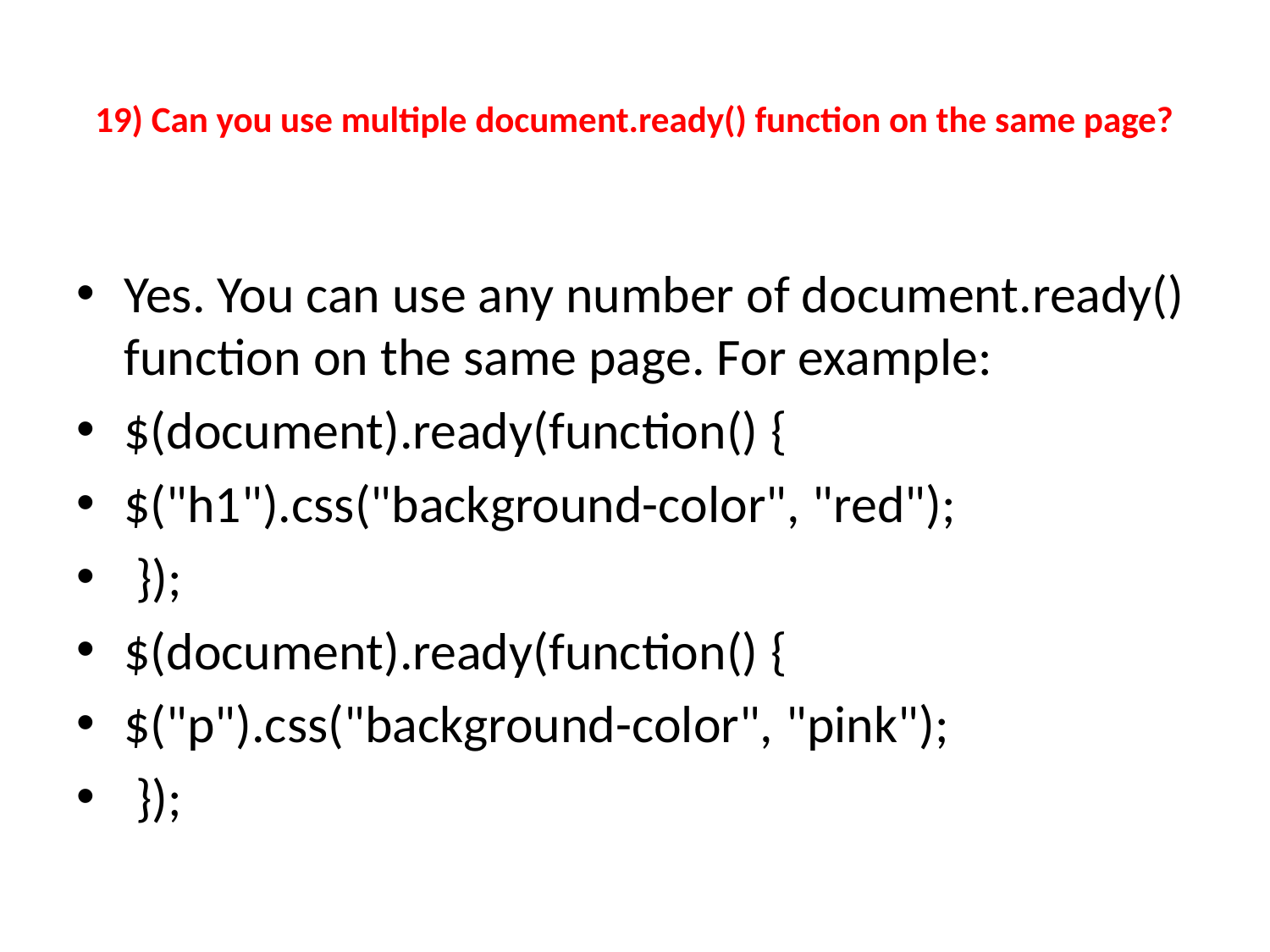

# 19) Can you use multiple document.ready() function on the same page?
Yes. You can use any number of document.ready() function on the same page. For example:
$(document).ready(function() {
$("h1").css("background-color", "red");
 });
$(document).ready(function() {
$("p").css("background-color", "pink");
 });